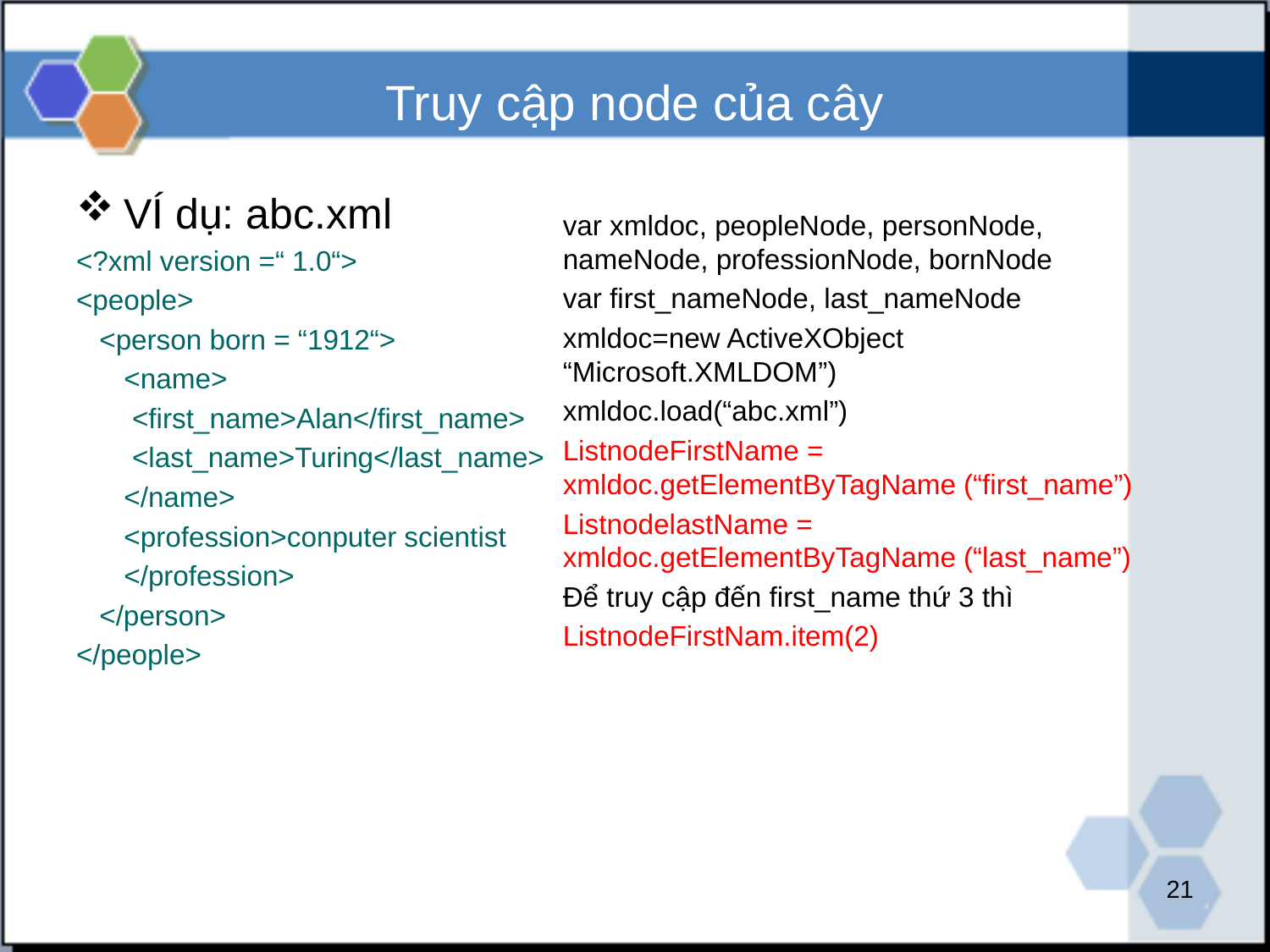

# Truy cập node của cây
VÍ dụ: abc.xml
<?xml version =“ 1.0“>
<people>
<person born = “1912“>
<name>
<first_name>Alan</first_name>
<last_name>Turing</last_name>
</name>
<profession>conputer scientist
</profession>
</person>
</people>

var xmldoc, peopleNode, personNode, nameNode, professionNode, bornNode
var first_nameNode, last_nameNode
xmldoc=new ActiveXObject “Microsoft.XMLDOM”)
xmldoc.load(“abc.xml”)
ListnodeFirstName = xmldoc.getElementByTagName (“first_name”)
ListnodelastName = xmldoc.getElementByTagName (“last_name”)
Để truy cập đến first_name thứ 3 thì
ListnodeFirstNam.item(2)

21